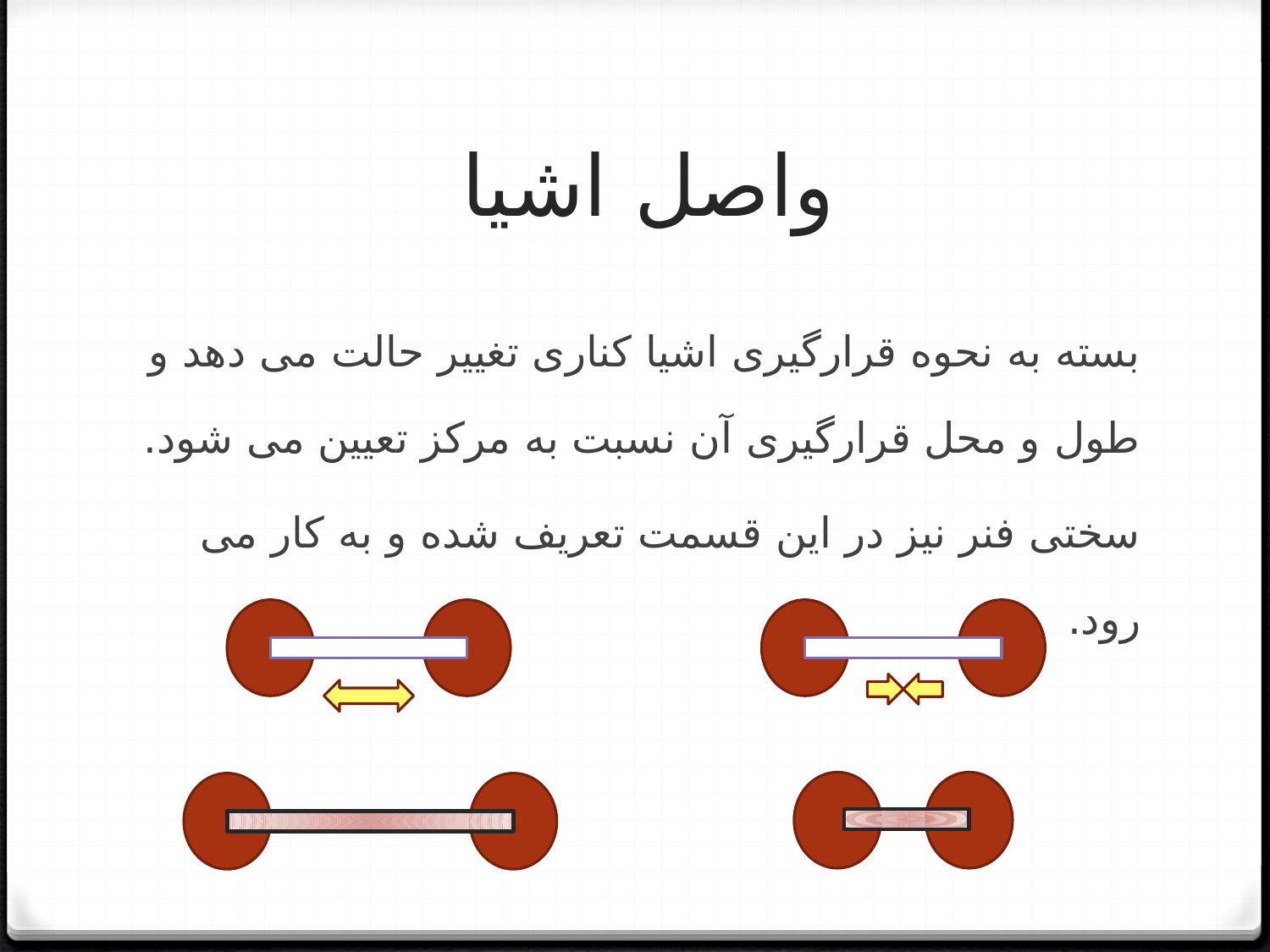

# واصل اشیا
بسته به نحوه قرارگیری اشیا کناری تغییر حالت می دهد و طول و محل قرارگیری آن نسبت به مرکز تعیین می شود.
سختی فنر نیز در این قسمت تعریف شده و به کار می رود.